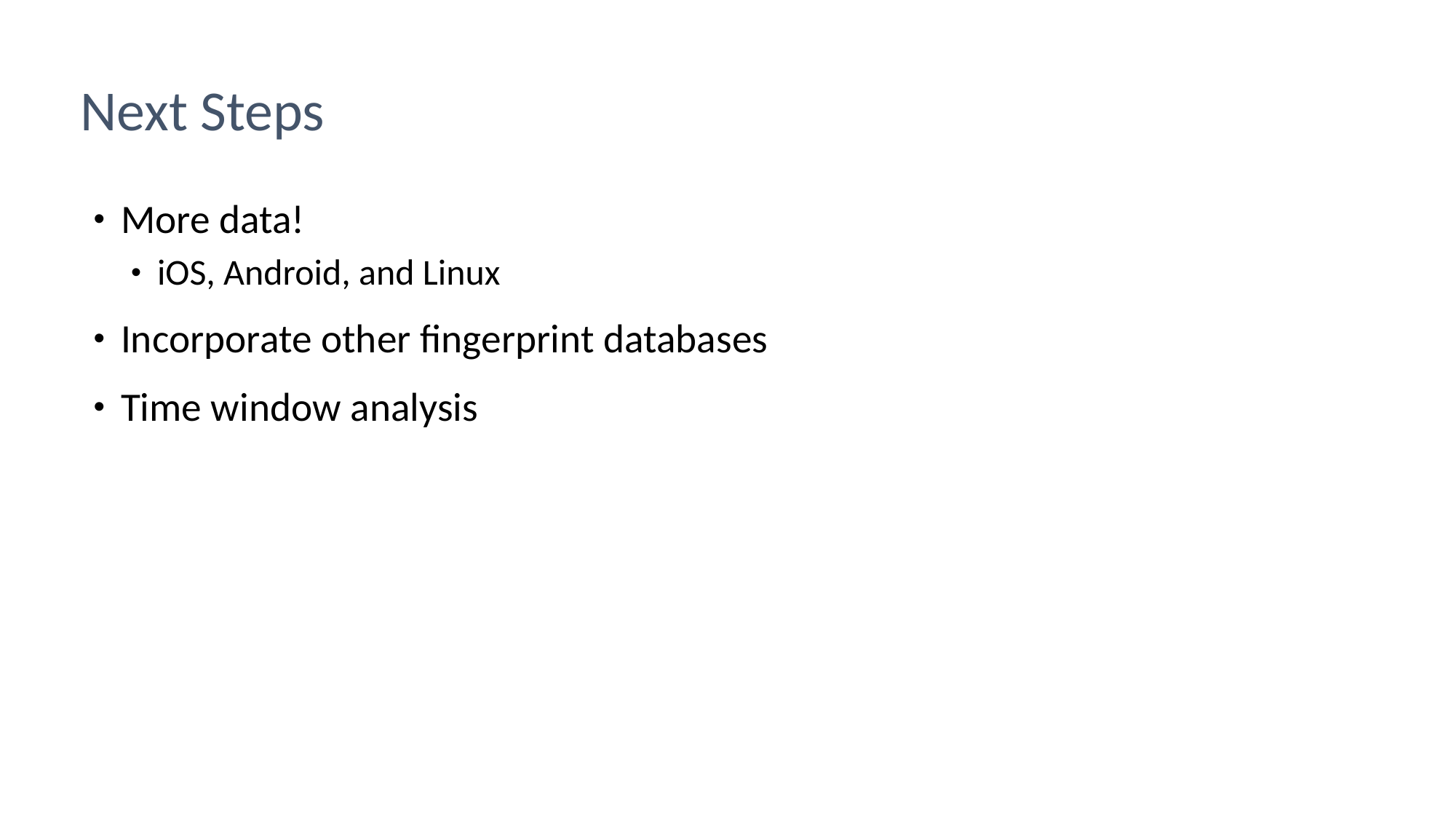

# Next Steps
More data!
iOS, Android, and Linux
Incorporate other fingerprint databases
Time window analysis